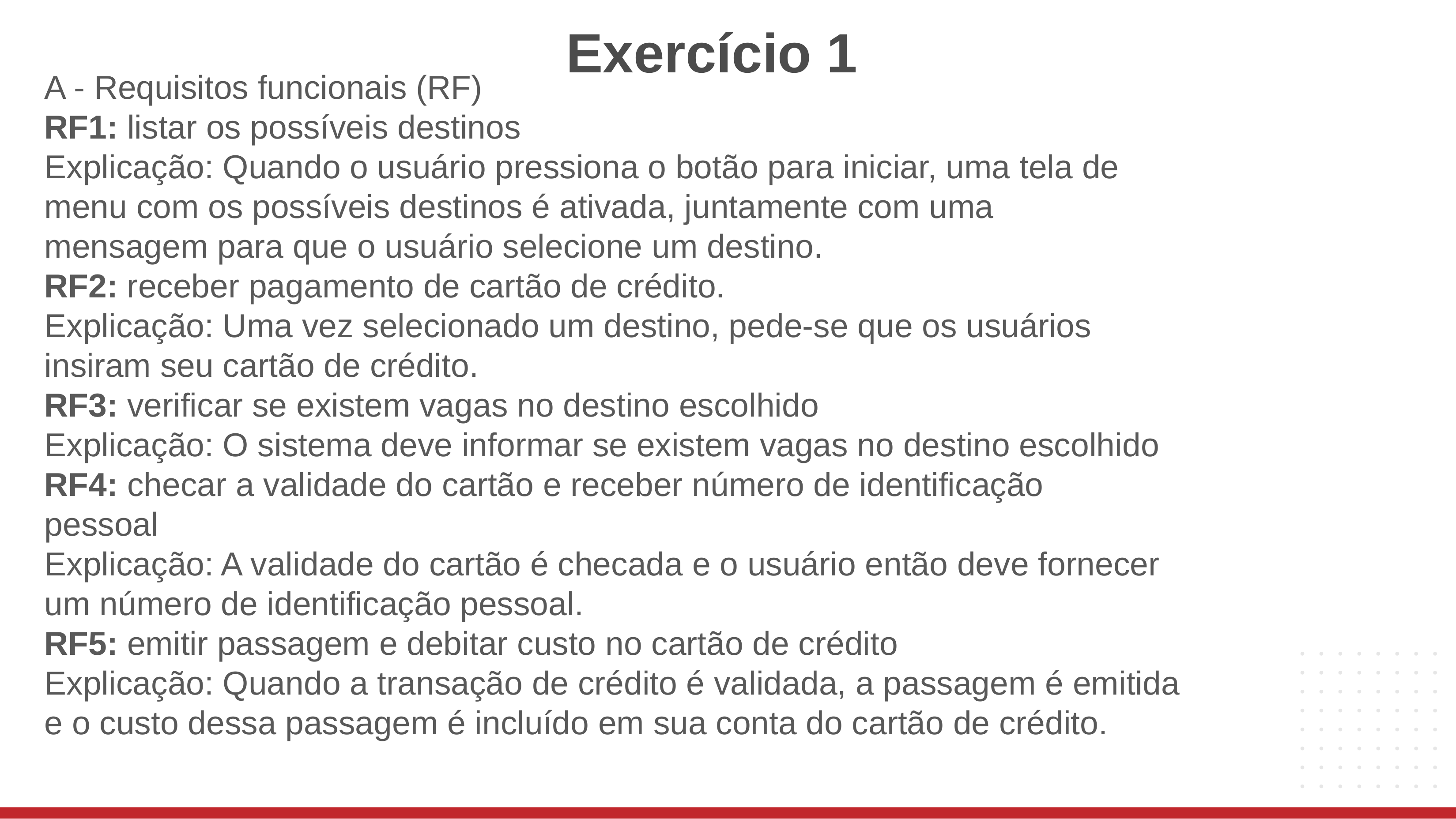

# Exercício 1
A - Requisitos funcionais (RF)
RF1: listar os possíveis destinos
Explicação: Quando o usuário pressiona o botão para iniciar, uma tela de
menu com os possíveis destinos é ativada, juntamente com uma
mensagem para que o usuário selecione um destino.
RF2: receber pagamento de cartão de crédito.
Explicação: Uma vez selecionado um destino, pede-se que os usuários
insiram seu cartão de crédito.
RF3: verificar se existem vagas no destino escolhido
Explicação: O sistema deve informar se existem vagas no destino escolhido
RF4: checar a validade do cartão e receber número de identificação
pessoal
Explicação: A validade do cartão é checada e o usuário então deve fornecer
um número de identificação pessoal.
RF5: emitir passagem e debitar custo no cartão de crédito
Explicação: Quando a transação de crédito é validada, a passagem é emitida
e o custo dessa passagem é incluído em sua conta do cartão de crédito.